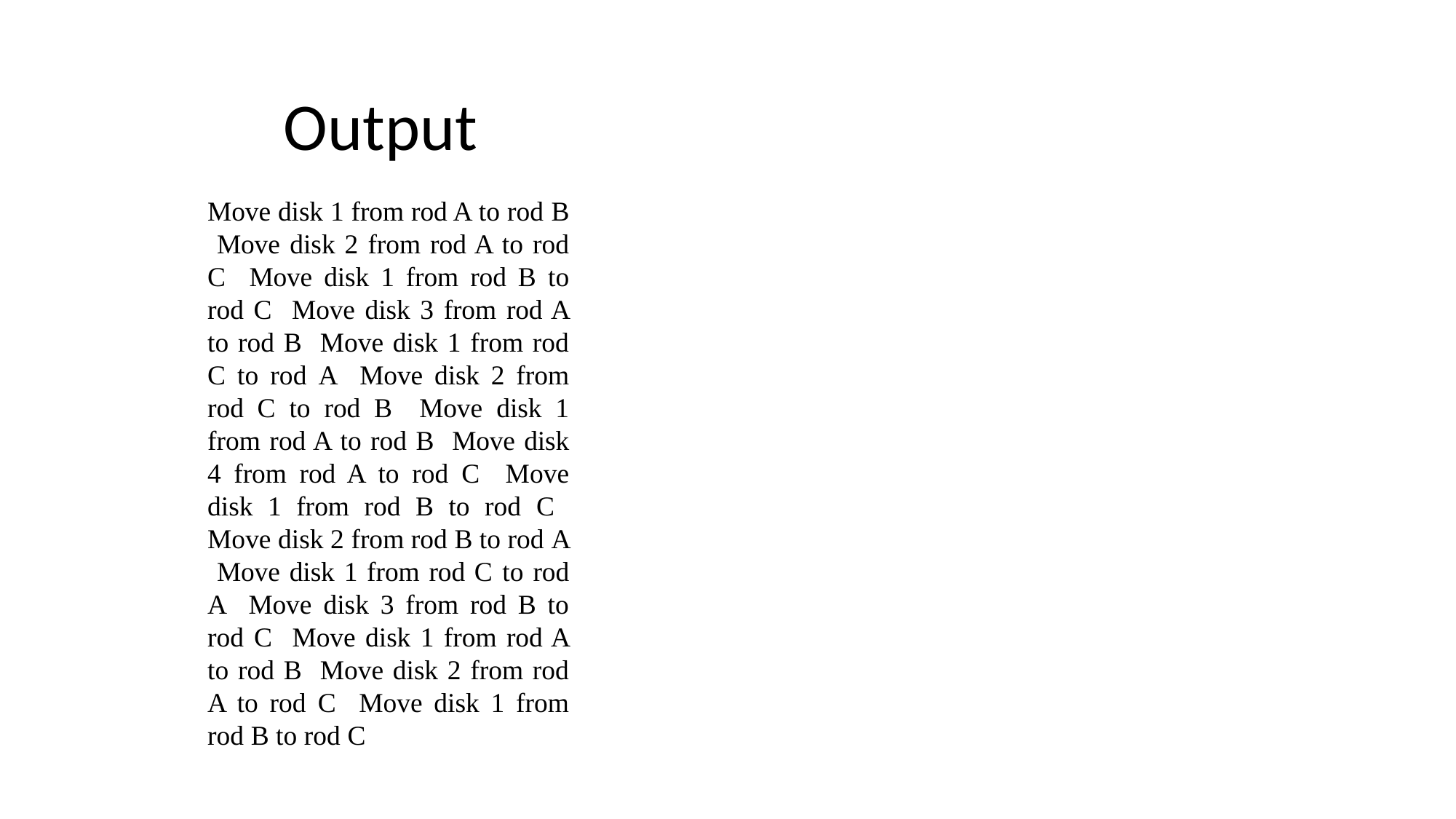

# Output
Move disk 1 from rod A to rod B  Move disk 2 from rod A to rod C  Move disk 1 from rod B to rod C  Move disk 3 from rod A to rod B  Move disk 1 from rod C to rod A  Move disk 2 from rod C to rod B  Move disk 1 from rod A to rod B  Move disk 4 from rod A to rod C  Move disk 1 from rod B to rod C  Move disk 2 from rod B to rod A  Move disk 1 from rod C to rod A  Move disk 3 from rod B to rod C  Move disk 1 from rod A to rod B  Move disk 2 from rod A to rod C  Move disk 1 from rod B to rod C